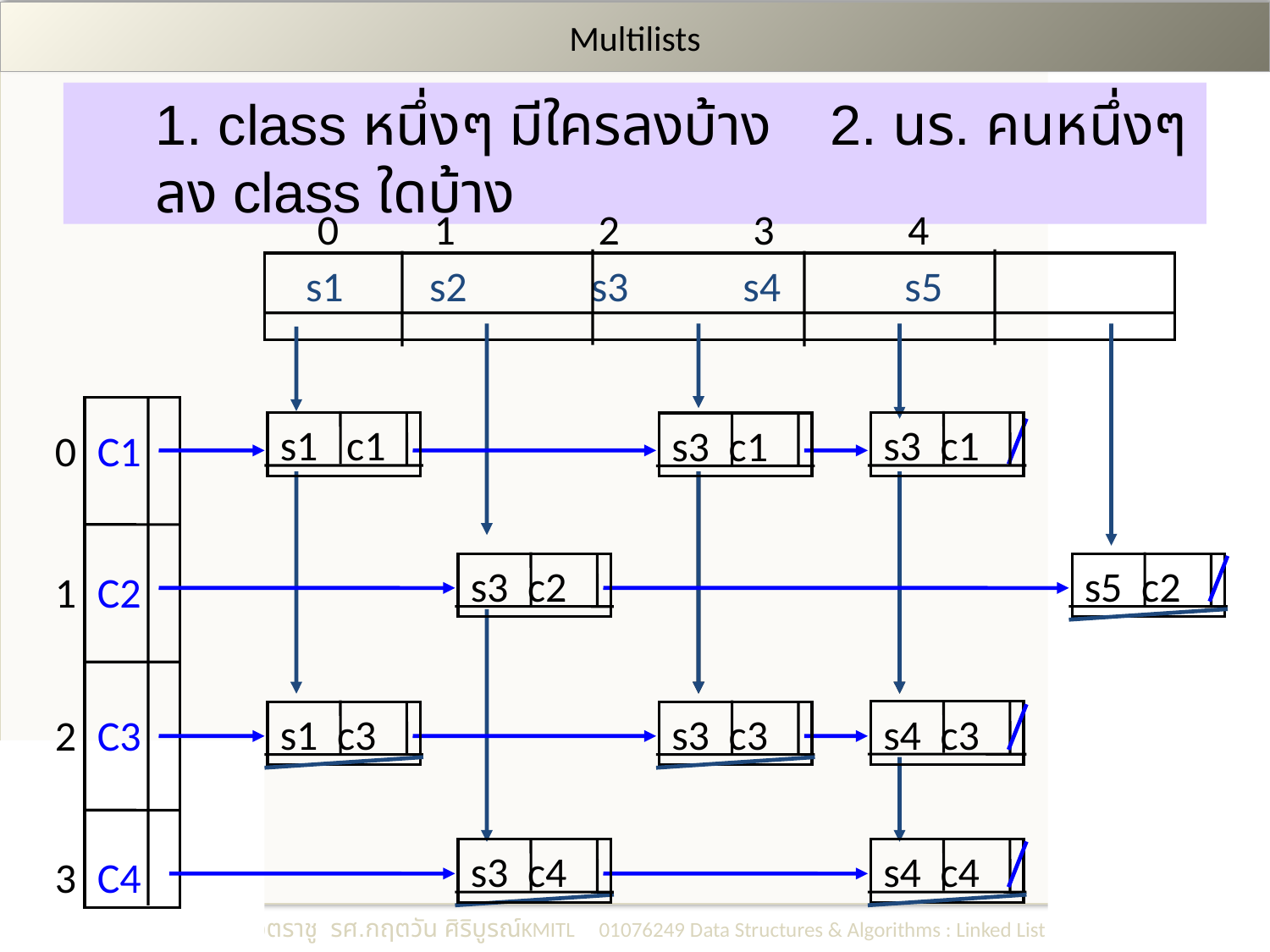

# Multilists
1. class หนึ่งๆ มีใครลงบ้าง    2. นร. คนหนึ่งๆ ลง class ใดบ้าง
  0          1               2              3              4

   s1         s2             s3            s4             s5

0

1

2

3
C1

C2

C3

C4

s1   c1

s3  c1

s3  c1

s3  c2

s5  c2

s4  c3

s1  c3

s3  c3

s3  c4

s4  c4